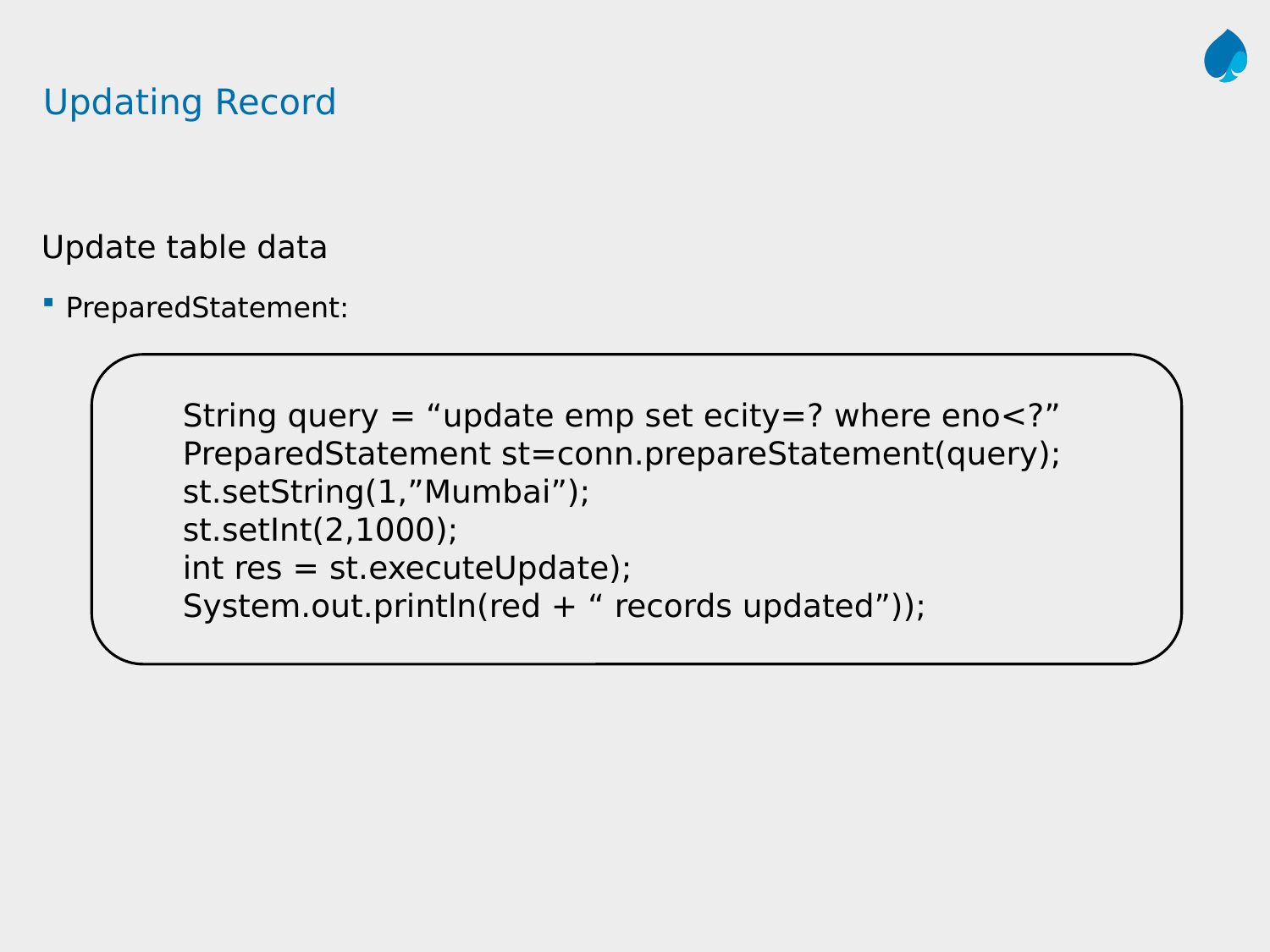

# Updating Record
Update table data
PreparedStatement:
String query = “update emp set ecity=? where eno<?”
PreparedStatement st=conn.prepareStatement(query);
st.setString(1,”Mumbai”);
st.setInt(2,1000);
int res = st.executeUpdate);
System.out.println(red + “ records updated”));